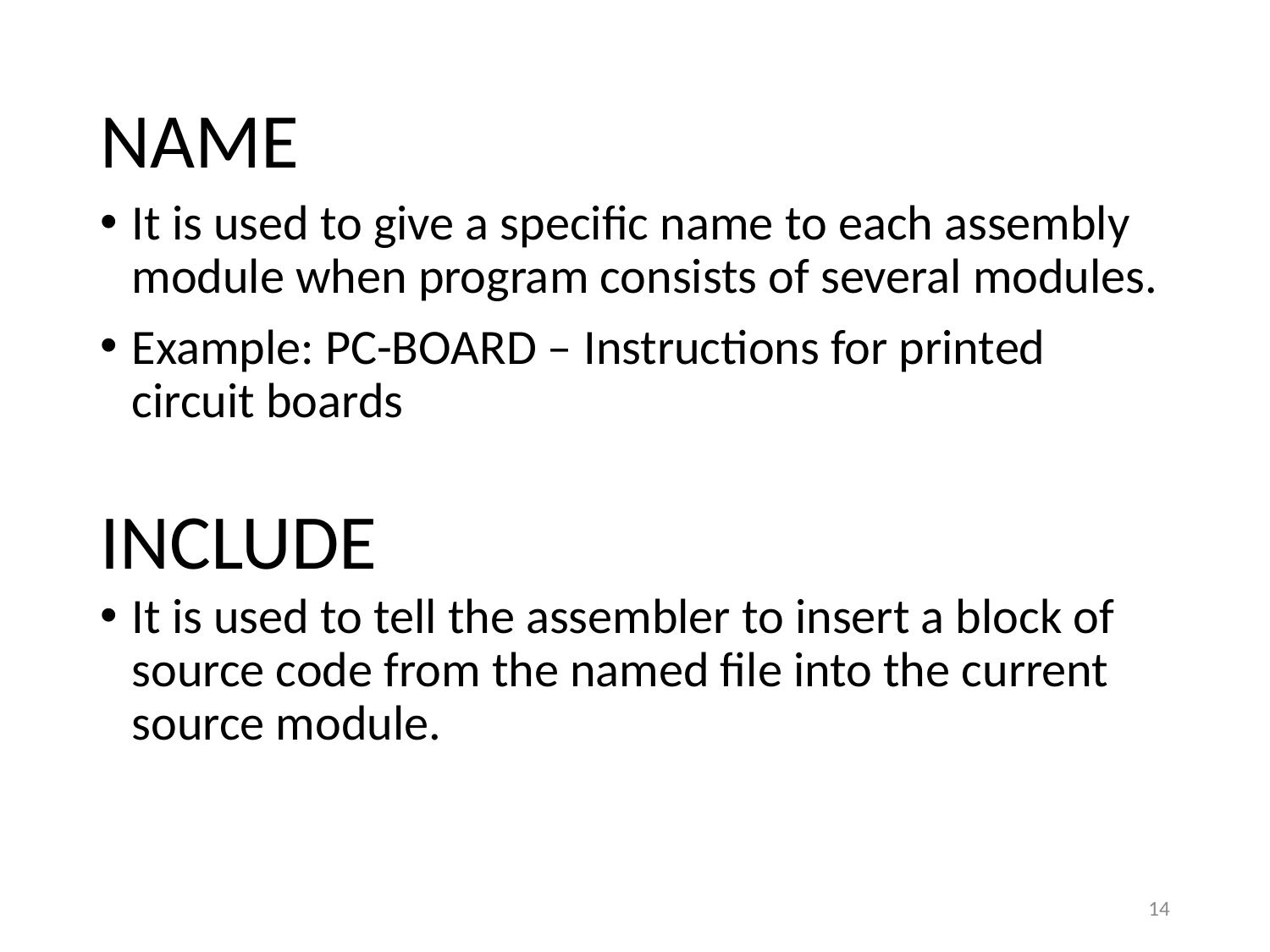

# NAME
It is used to give a specific name to each assembly module when program consists of several modules.
Example: PC-BOARD – Instructions for printed circuit boards
INCLUDE
It is used to tell the assembler to insert a block of source code from the named file into the current source module.
14